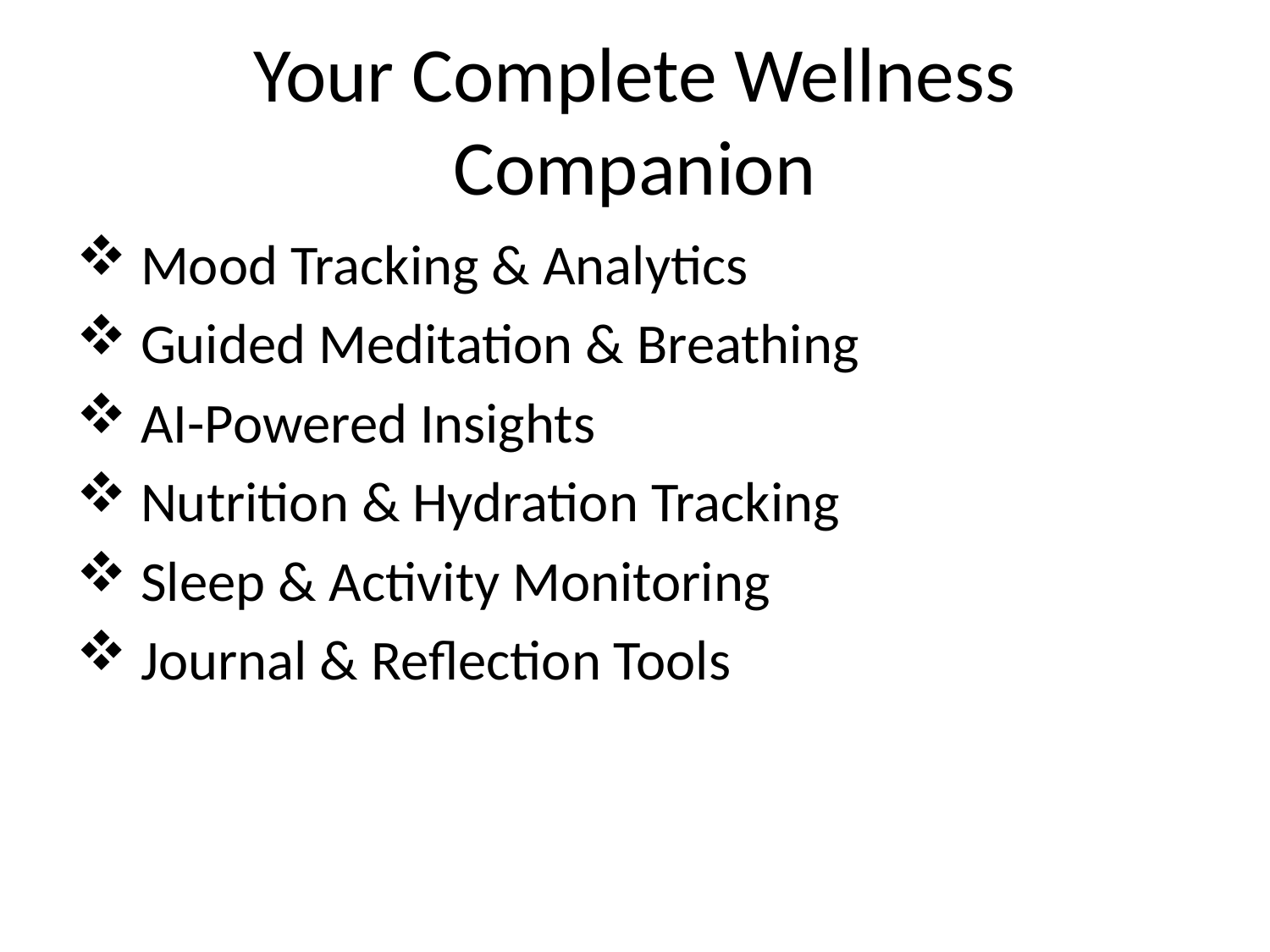

# Your Complete Wellness Companion
 Mood Tracking & Analytics
 Guided Meditation & Breathing
 AI-Powered Insights
 Nutrition & Hydration Tracking
 Sleep & Activity Monitoring
 Journal & Reflection Tools